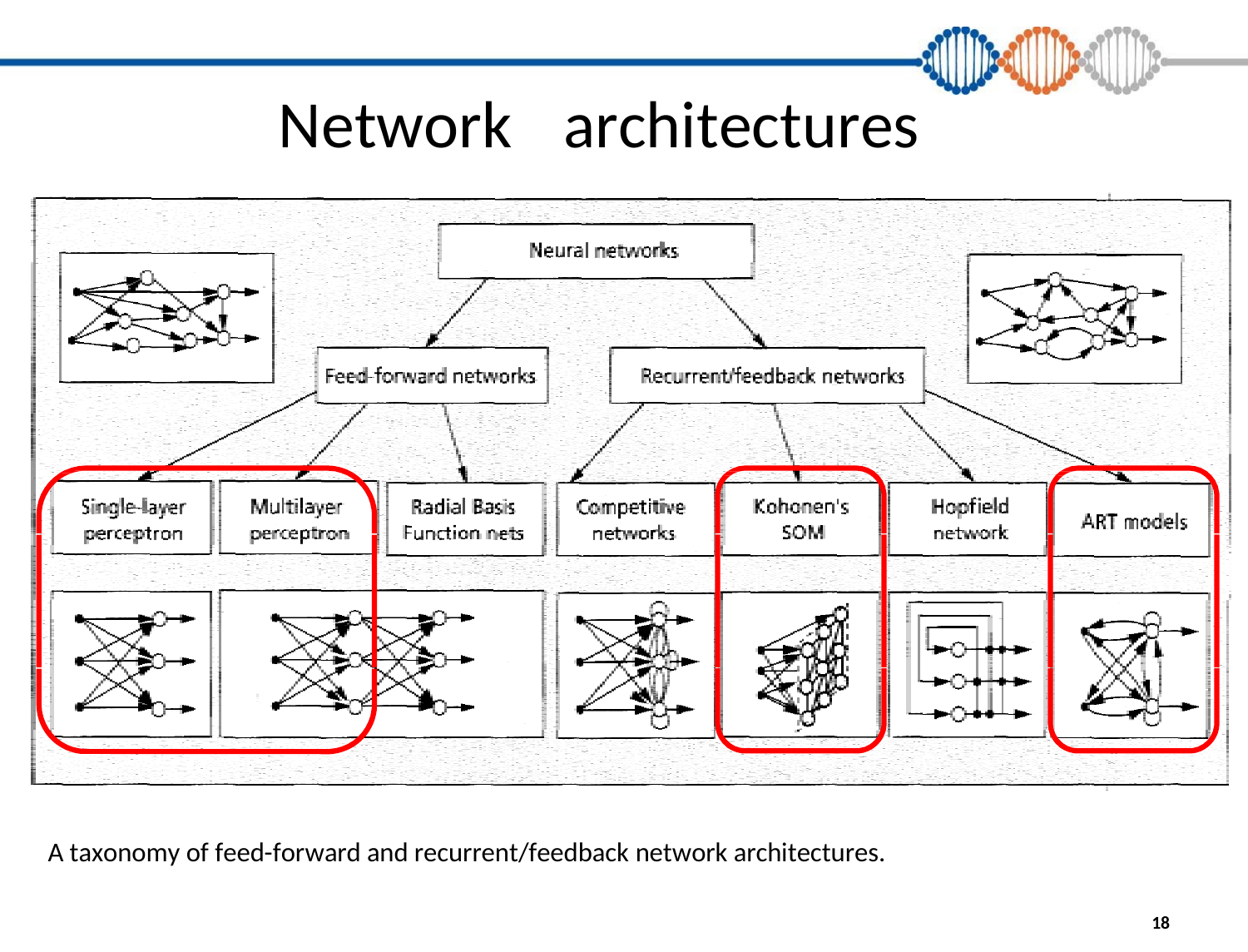

Network
architectures

A taxonomy of feed-forward and recurrent/feedback network architectures.
Department of Computer S
18